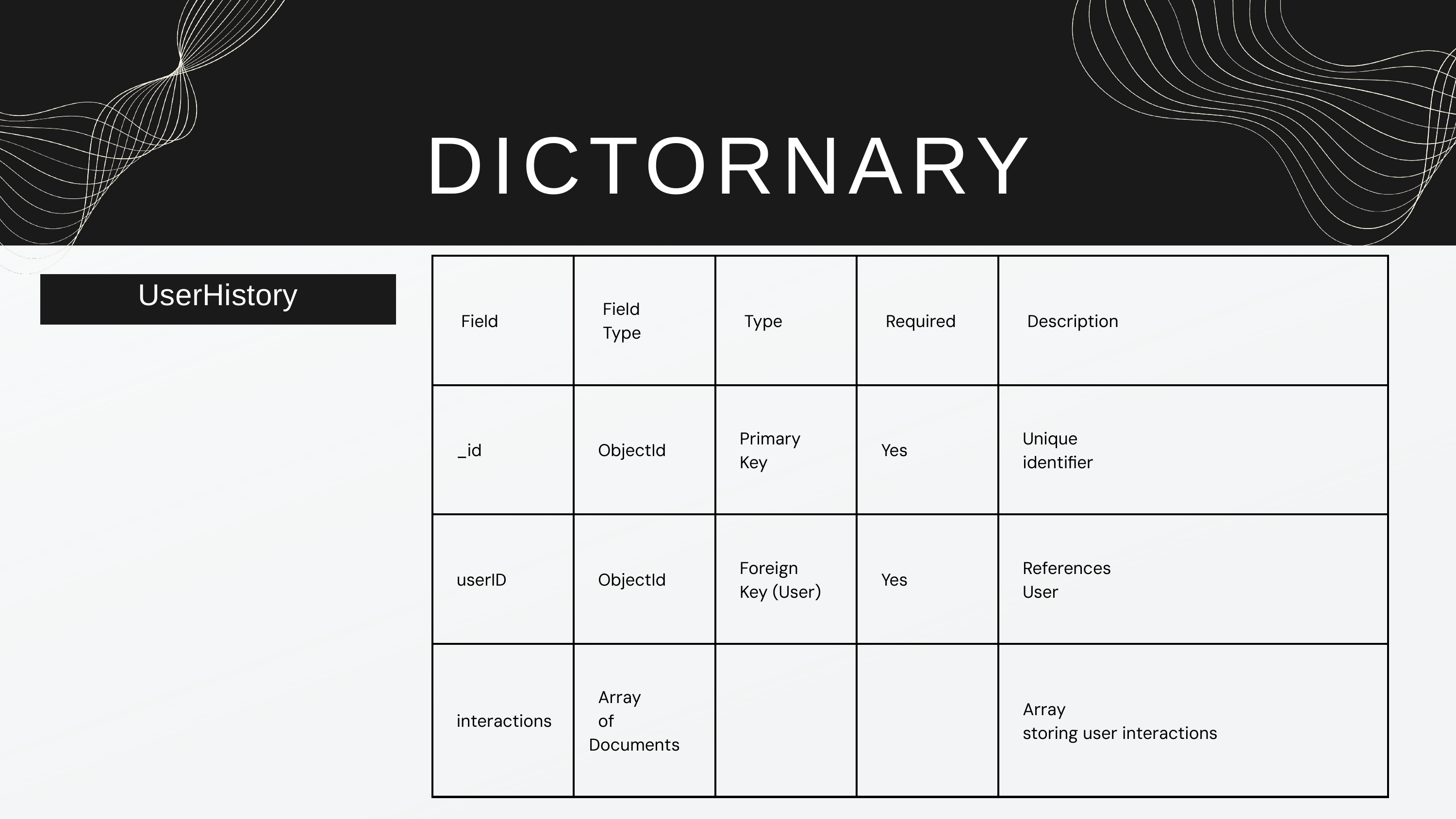

DICTORNARY
| Field | Field Type | Type | Required | Description |
| --- | --- | --- | --- | --- |
| \_id | ObjectId | Primary Key | Yes | Unique identifier |
| userID | ObjectId | Foreign Key (User) | Yes | References User |
| interactions | Array of Documents |  |  | Array storing user interactions |

UserHistory